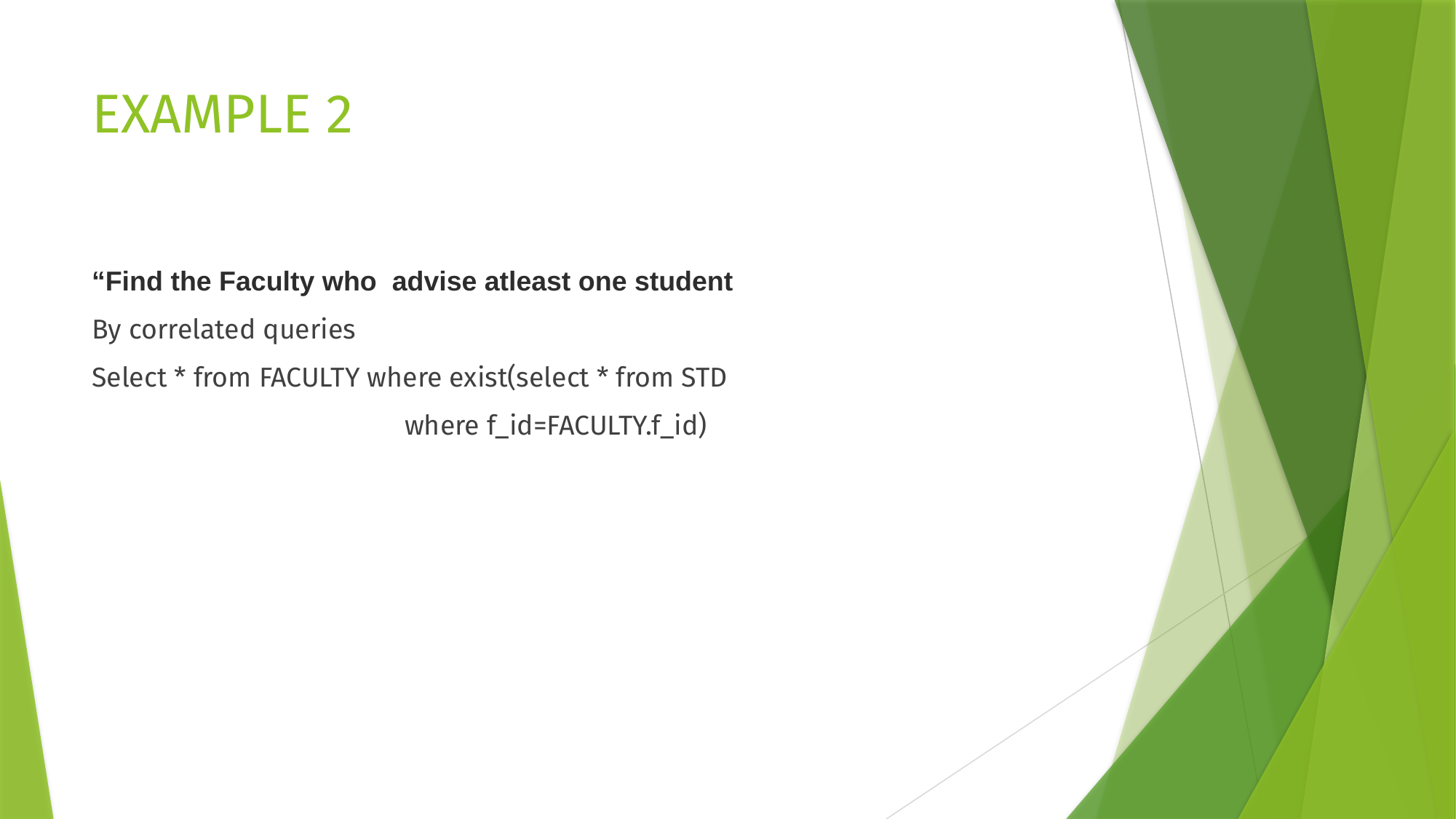

# EXAMPLE 2
“Find the Faculty who  advise atleast one student
By correlated queries
Select * from FACULTY where exist(select * from STD
                                           where f_id=FACULTY.f_id)